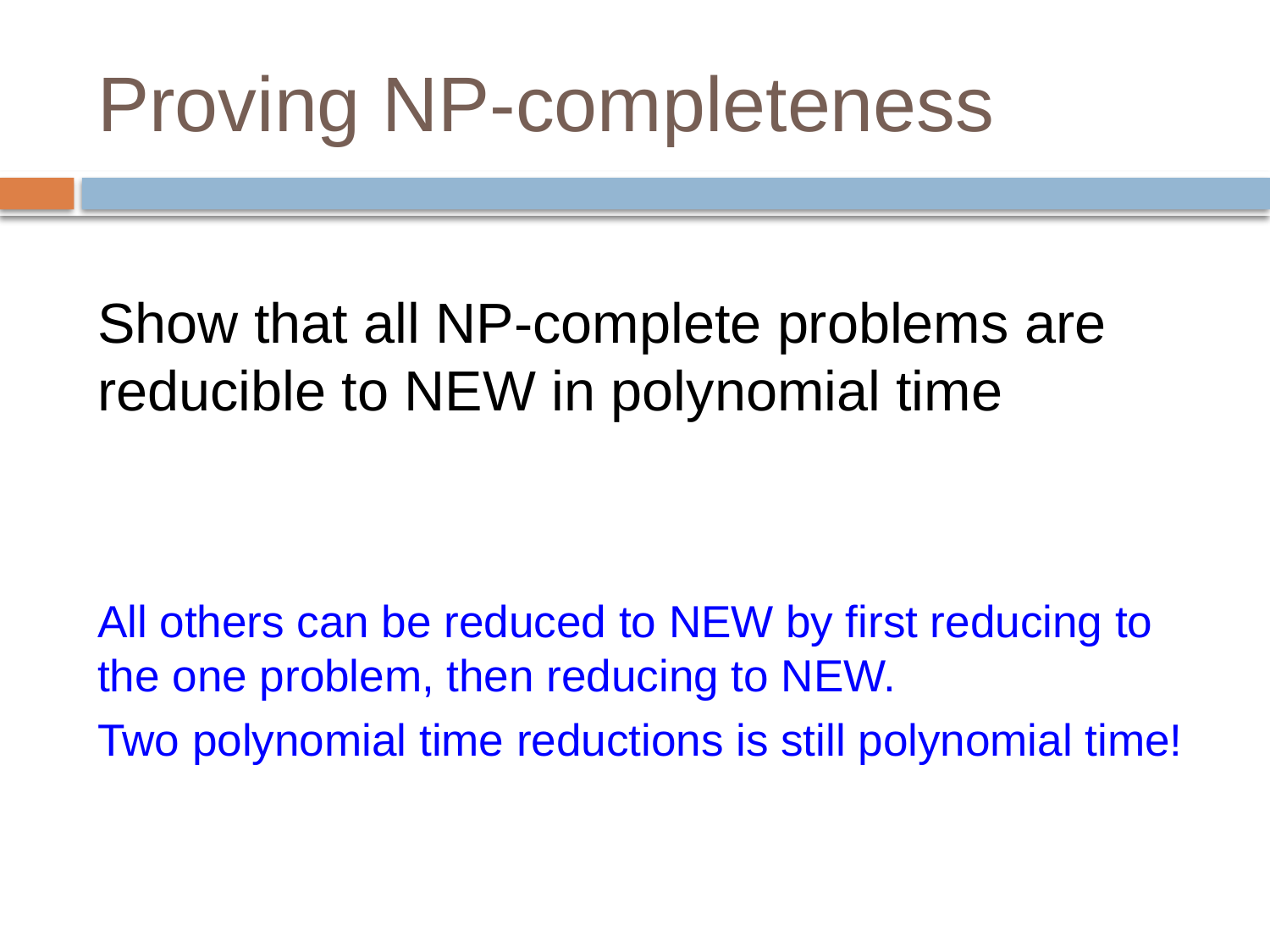

# Proving NP-completeness
Show that all NP-complete problems are reducible to NEW in polynomial time
All others can be reduced to NEW by first reducing to the one problem, then reducing to NEW.
Two polynomial time reductions is still polynomial time!